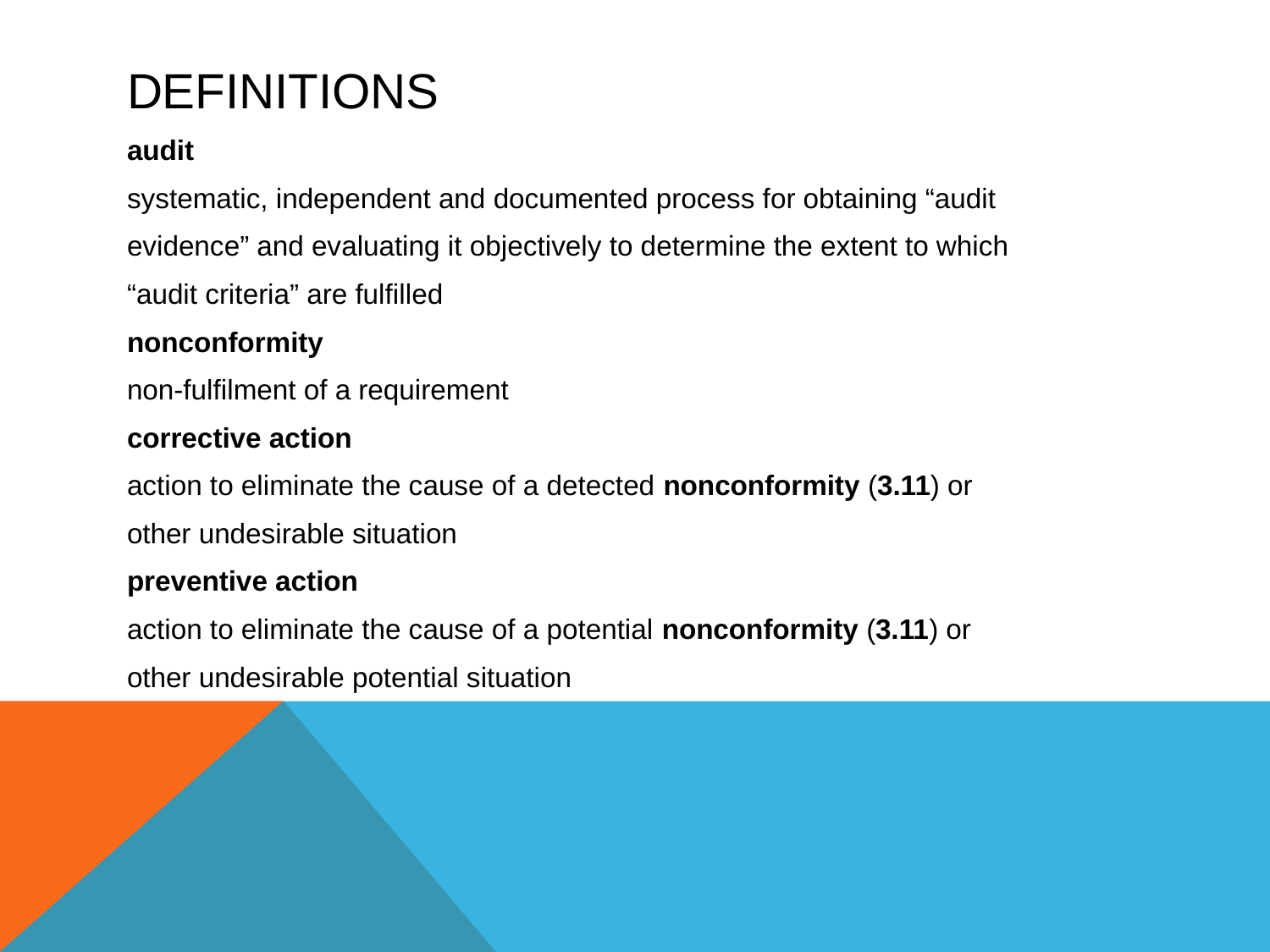

# DEFINITIONS
audit
systematic, independent and documented process for obtaining “audit
evidence” and evaluating it objectively to determine the extent to which
“audit criteria” are fulfilled
nonconformity
non-fulfilment of a requirement
corrective action
action to eliminate the cause of a detected nonconformity (3.11) or
other undesirable situation
preventive action
action to eliminate the cause of a potential nonconformity (3.11) or
other undesirable potential situation